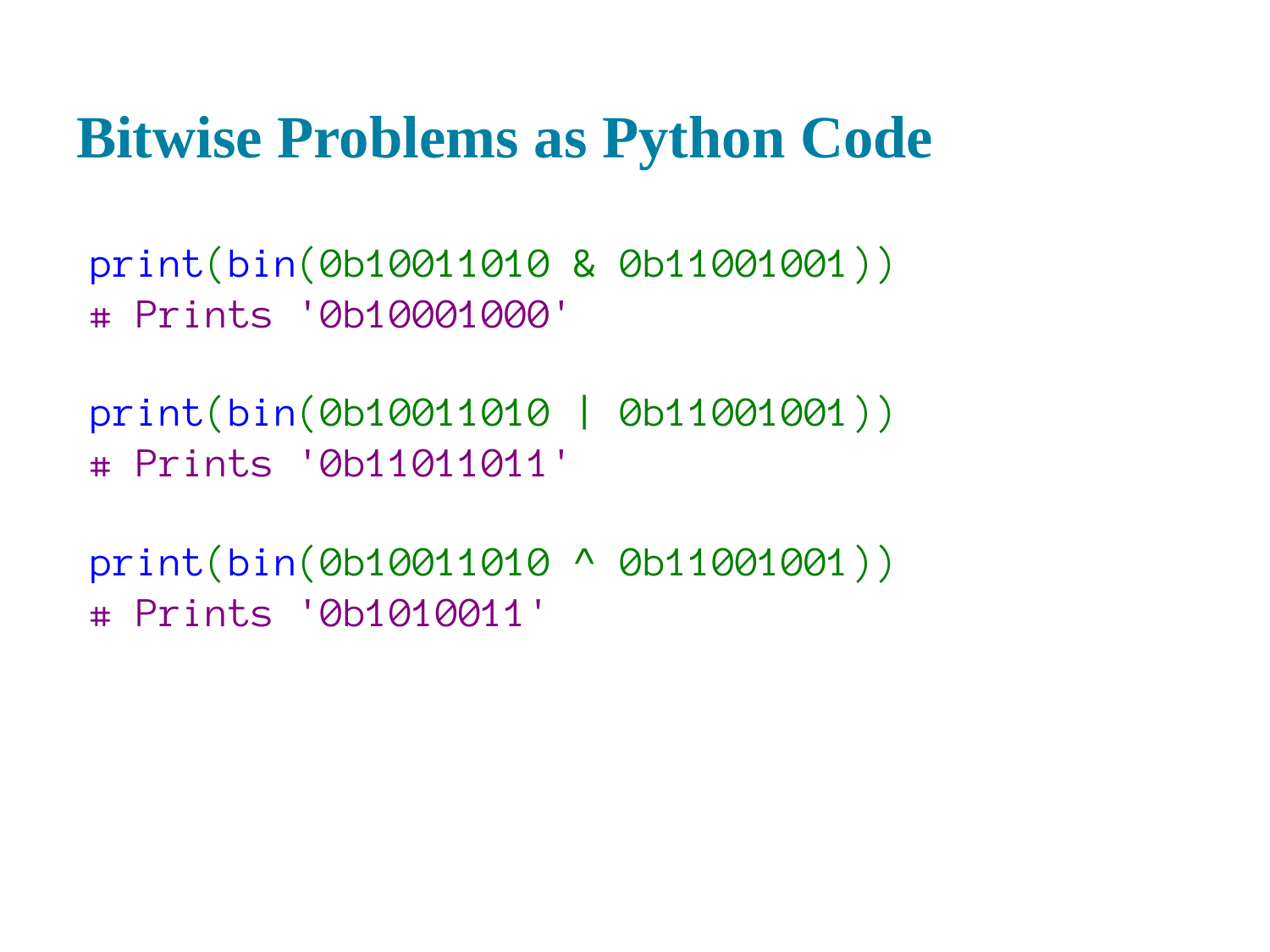

# Bitwise Problems as Python Code
print(bin(0b10011010 & 0b11001001))
# Prints '0b10001000'
print(bin(0b10011010 | 0b11001001))
# Prints '0b11011011'
print(bin(0b10011010 ^ 0b11001001))
# Prints '0b1010011'